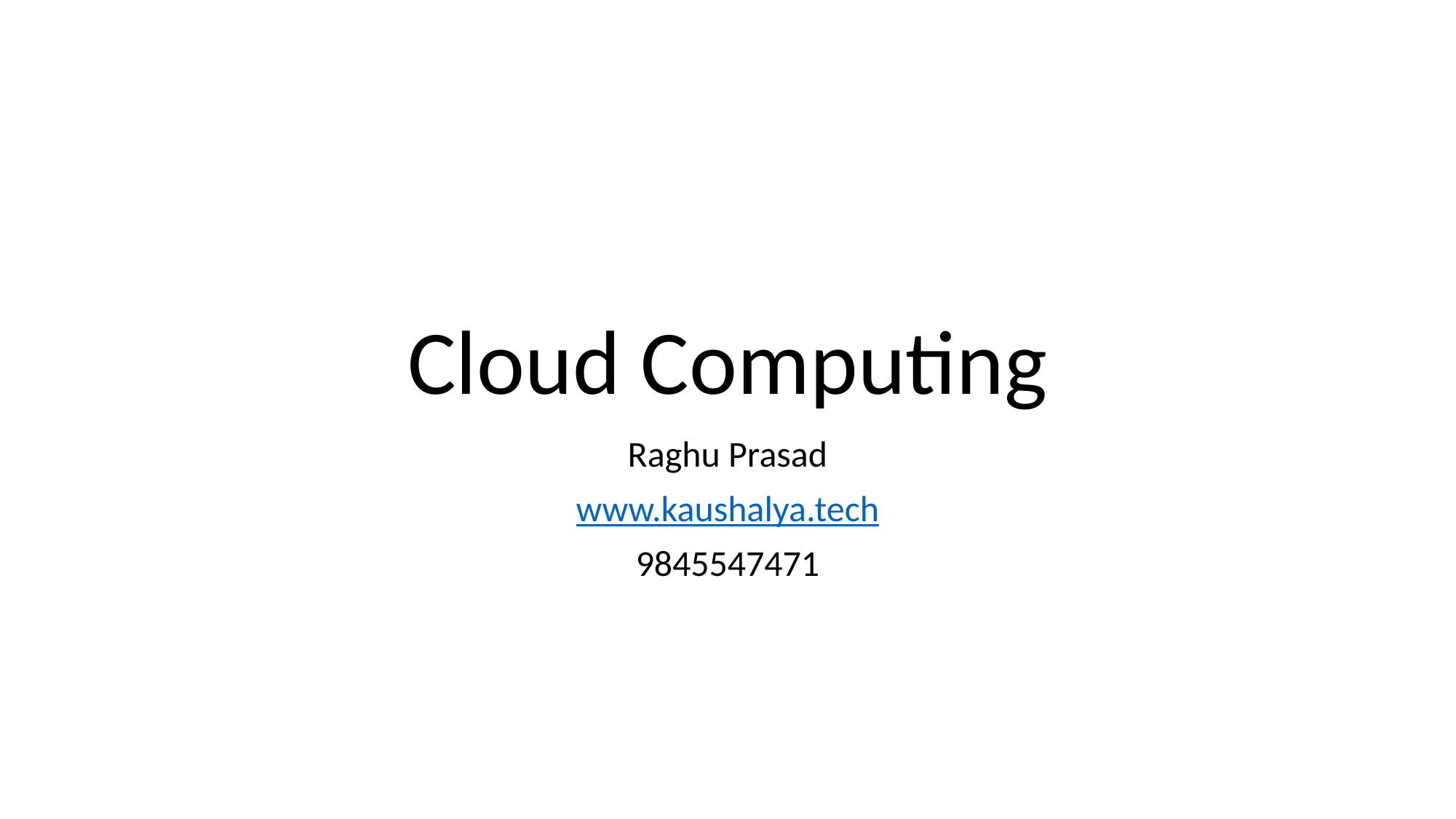

# Cloud Computing
Raghu Prasad
www.kaushalya.tech
9845547471